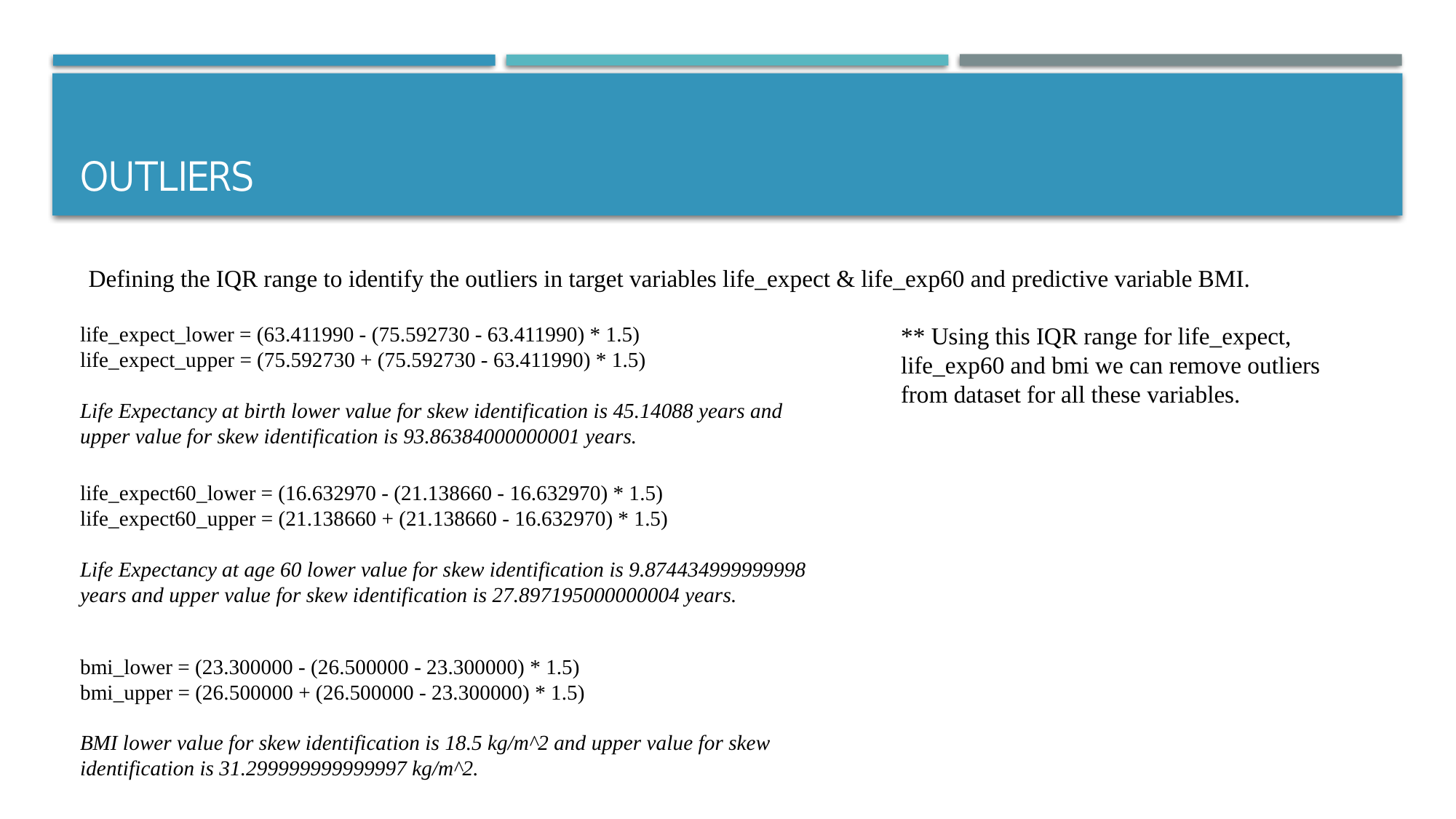

# Outliers
Defining the IQR range to identify the outliers in target variables life_expect & life_exp60 and predictive variable BMI.
life_expect_lower = (63.411990 - (75.592730 - 63.411990) * 1.5)
life_expect_upper = (75.592730 + (75.592730 - 63.411990) * 1.5)

Life Expectancy at birth lower value for skew identification is 45.14088 years and upper value for skew identification is 93.86384000000001 years.
** Using this IQR range for life_expect, life_exp60 and bmi we can remove outliers from dataset for all these variables.
life_expect60_lower = (16.632970 - (21.138660 - 16.632970) * 1.5)
life_expect60_upper = (21.138660 + (21.138660 - 16.632970) * 1.5)

Life Expectancy at age 60 lower value for skew identification is 9.874434999999998 years and upper value for skew identification is 27.897195000000004 years.
bmi_lower = (23.300000 - (26.500000 - 23.300000) * 1.5)
bmi_upper = (26.500000 + (26.500000 - 23.300000) * 1.5)

BMI lower value for skew identification is 18.5 kg/m^2 and upper value for skew identification is 31.299999999999997 kg/m^2.